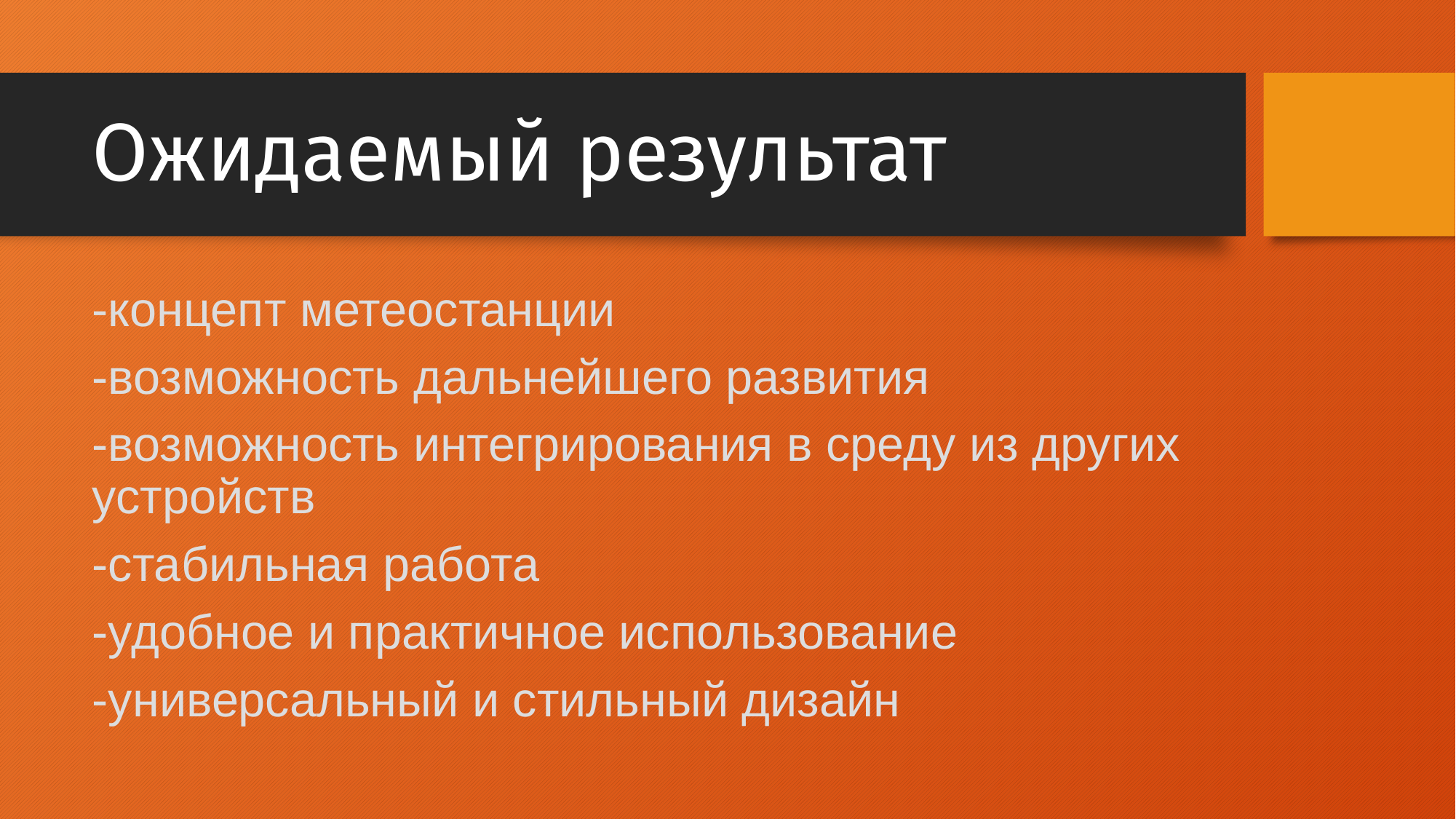

# Ожидаемый результат
-концепт метеостанции
-возможность дальнейшего развития
-возможность интегрирования в среду из других устройств
-стабильная работа
-удобное и практичное использование
-универсальный и стильный дизайн